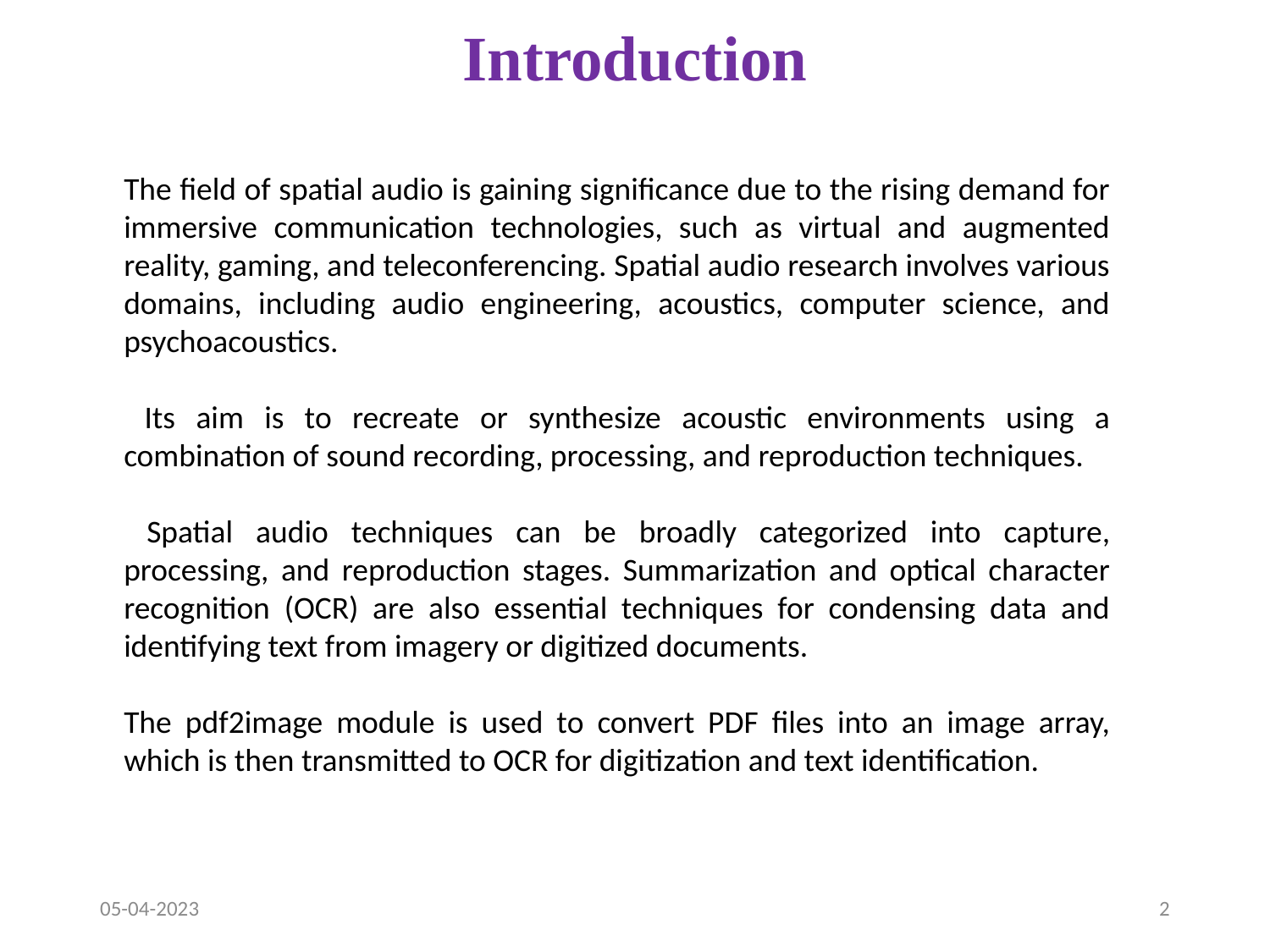

# Introduction
The field of spatial audio is gaining significance due to the rising demand for immersive communication technologies, such as virtual and augmented reality, gaming, and teleconferencing. Spatial audio research involves various domains, including audio engineering, acoustics, computer science, and psychoacoustics.

 Its aim is to recreate or synthesize acoustic environments using a combination of sound recording, processing, and reproduction techniques.

 Spatial audio techniques can be broadly categorized into capture, processing, and reproduction stages. Summarization and optical character recognition (OCR) are also essential techniques for condensing data and identifying text from imagery or digitized documents.

The pdf2image module is used to convert PDF files into an image array, which is then transmitted to OCR for digitization and text identification.
05-04-2023
2